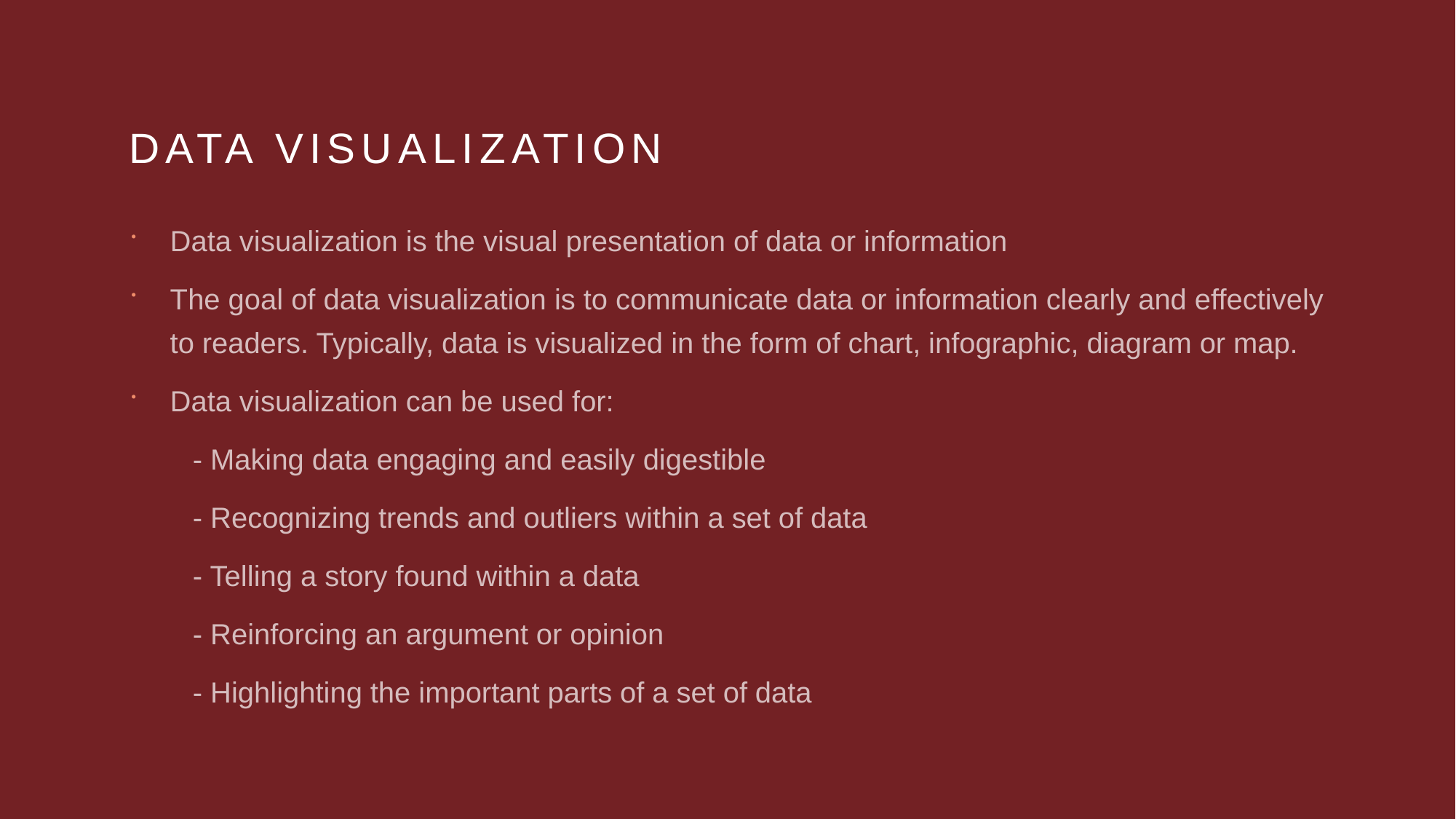

# Data Visualization
Data visualization is the visual presentation of data or information
The goal of data visualization is to communicate data or information clearly and effectively to readers. Typically, data is visualized in the form of chart, infographic, diagram or map.
Data visualization can be used for:
        - Making data engaging and easily digestible
        - Recognizing trends and outliers within a set of data
        - Telling a story found within a data
        - Reinforcing an argument or opinion
        - Highlighting the important parts of a set of data